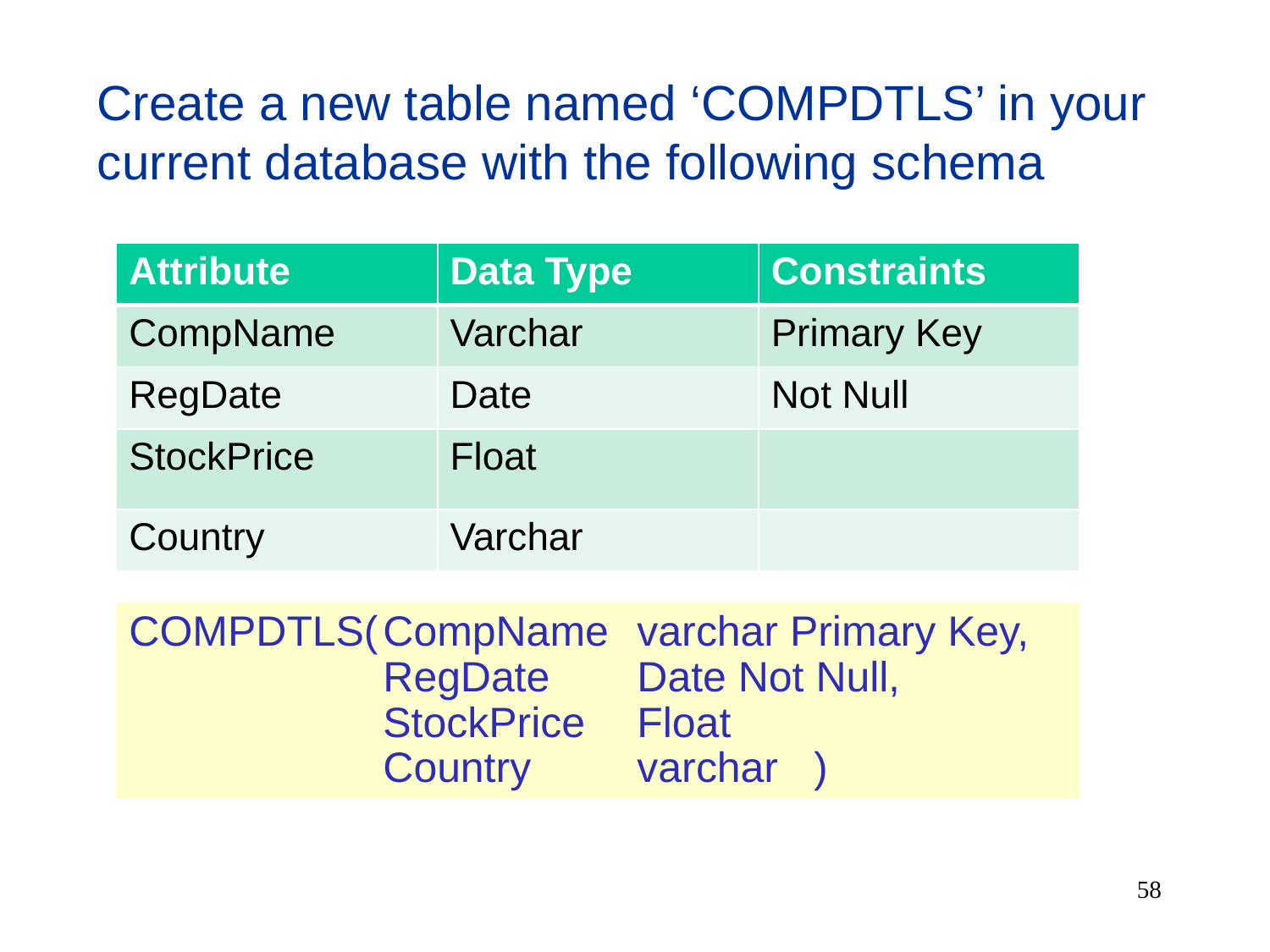

Create a new table named ‘COMPDTLS’ in your current database with the following schema
| Attribute | Data Type | Constraints |
| --- | --- | --- |
| CompName | Varchar | Primary Key |
| RegDate | Date | Not Null |
| StockPrice | Float |  |
| Country | Varchar |  |
COMPDTLS(	CompName 	varchar Primary Key,
              	RegDate 	Date Not Null,
	   	StockPrice 	Float
              	Country 	varchar   )
58